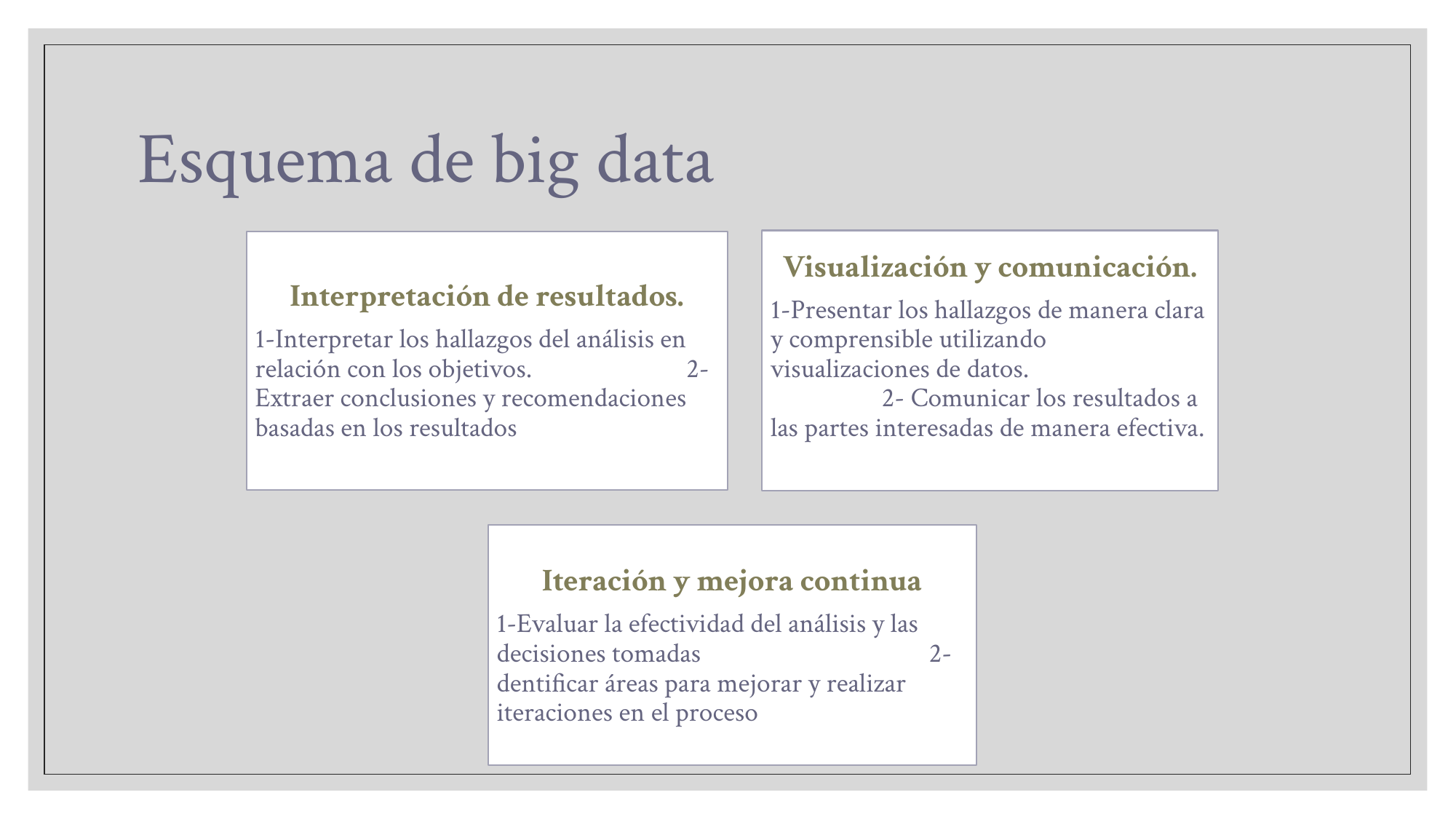

# Esquema de big data
Interpretación de resultados.
1-Interpretar los hallazgos del análisis en relación con los objetivos.                         2-Extraer conclusiones y recomendaciones basadas en los resultados
Visualización y comunicación.
1-Presentar los hallazgos de manera clara y comprensible utilizando visualizaciones de datos.                                                2- Comunicar los resultados a las partes interesadas de manera efectiva.
Iteración y mejora continua
1-Evaluar la efectividad del análisis y las decisiones tomadas                                     2-dentificar áreas para mejorar y realizar iteraciones en el proceso